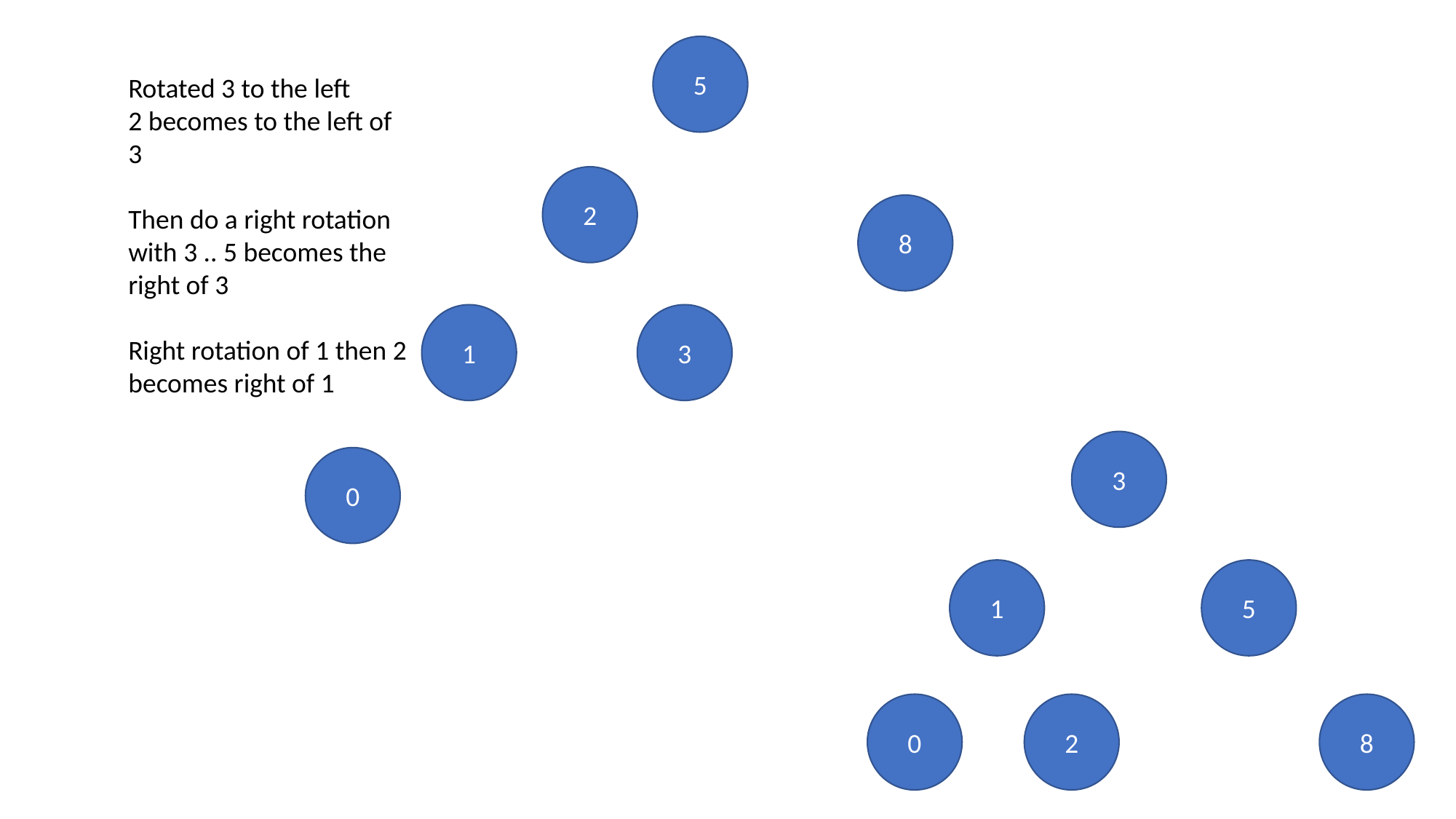

5
Rotated 3 to the left
2 becomes to the left of 3

Then do a right rotation with 3 .. 5 becomes the right of 3

Right rotation of 1 then 2 becomes right of 1
2
8
1
3
3
0
1
5
0
2
8